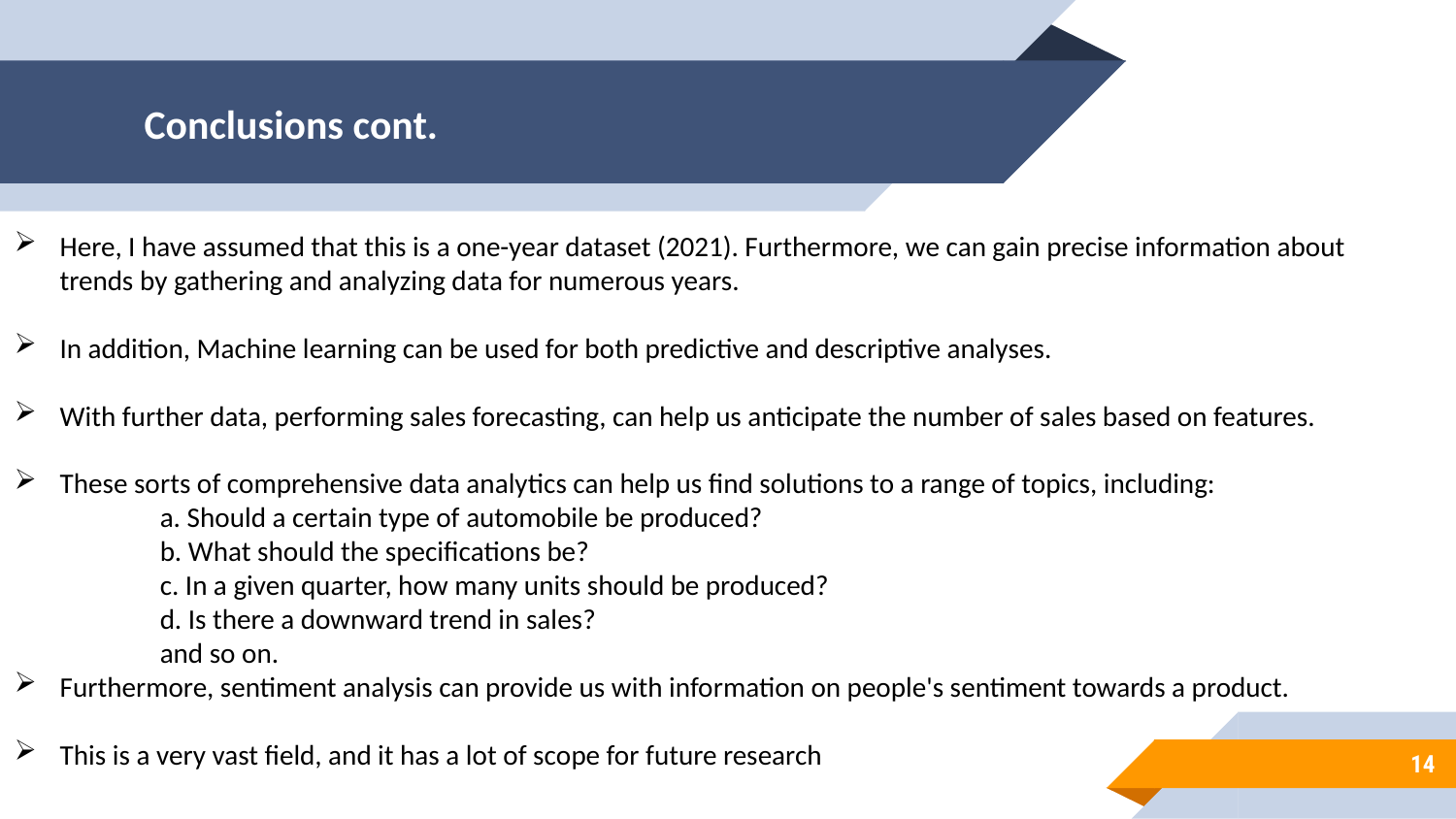

# Conclusions cont.
Here, I have assumed that this is a one-year dataset (2021). Furthermore, we can gain precise information about trends by gathering and analyzing data for numerous years.

In addition, Machine learning can be used for both predictive and descriptive analyses.

With further data, performing sales forecasting, can help us anticipate the number of sales based on features.

These sorts of comprehensive data analytics can help us find solutions to a range of topics, including:
	a. Should a certain type of automobile be produced?
	b. What should the specifications be?
	c. In a given quarter, how many units should be produced?
	d. Is there a downward trend in sales?
	and so on.
Furthermore, sentiment analysis can provide us with information on people's sentiment towards a product.

This is a very vast field, and it has a lot of scope for future research
14